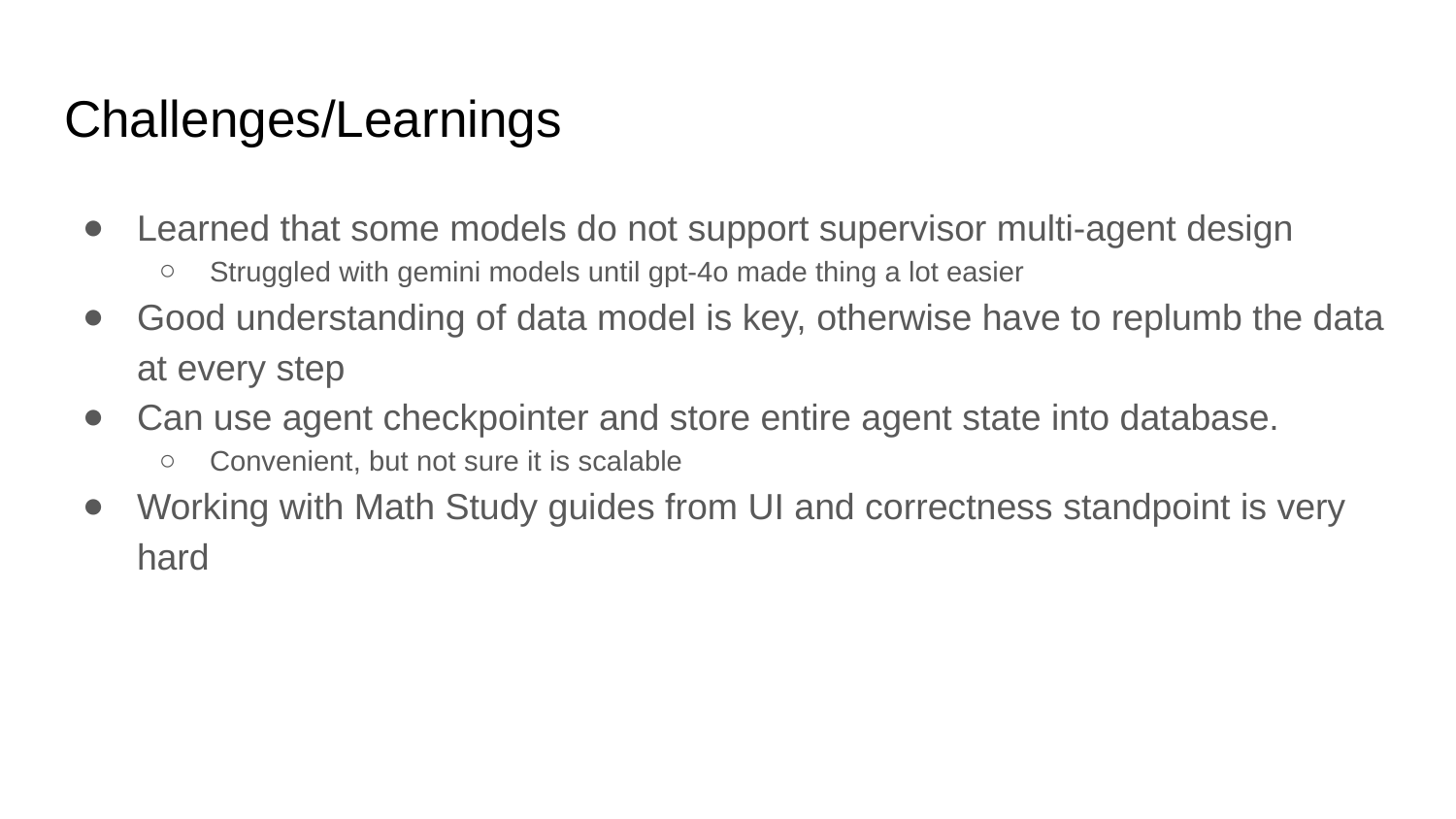

# Challenges/Learnings
Learned that some models do not support supervisor multi-agent design
Struggled with gemini models until gpt-4o made thing a lot easier
Good understanding of data model is key, otherwise have to replumb the data at every step
Can use agent checkpointer and store entire agent state into database.
Convenient, but not sure it is scalable
Working with Math Study guides from UI and correctness standpoint is very hard